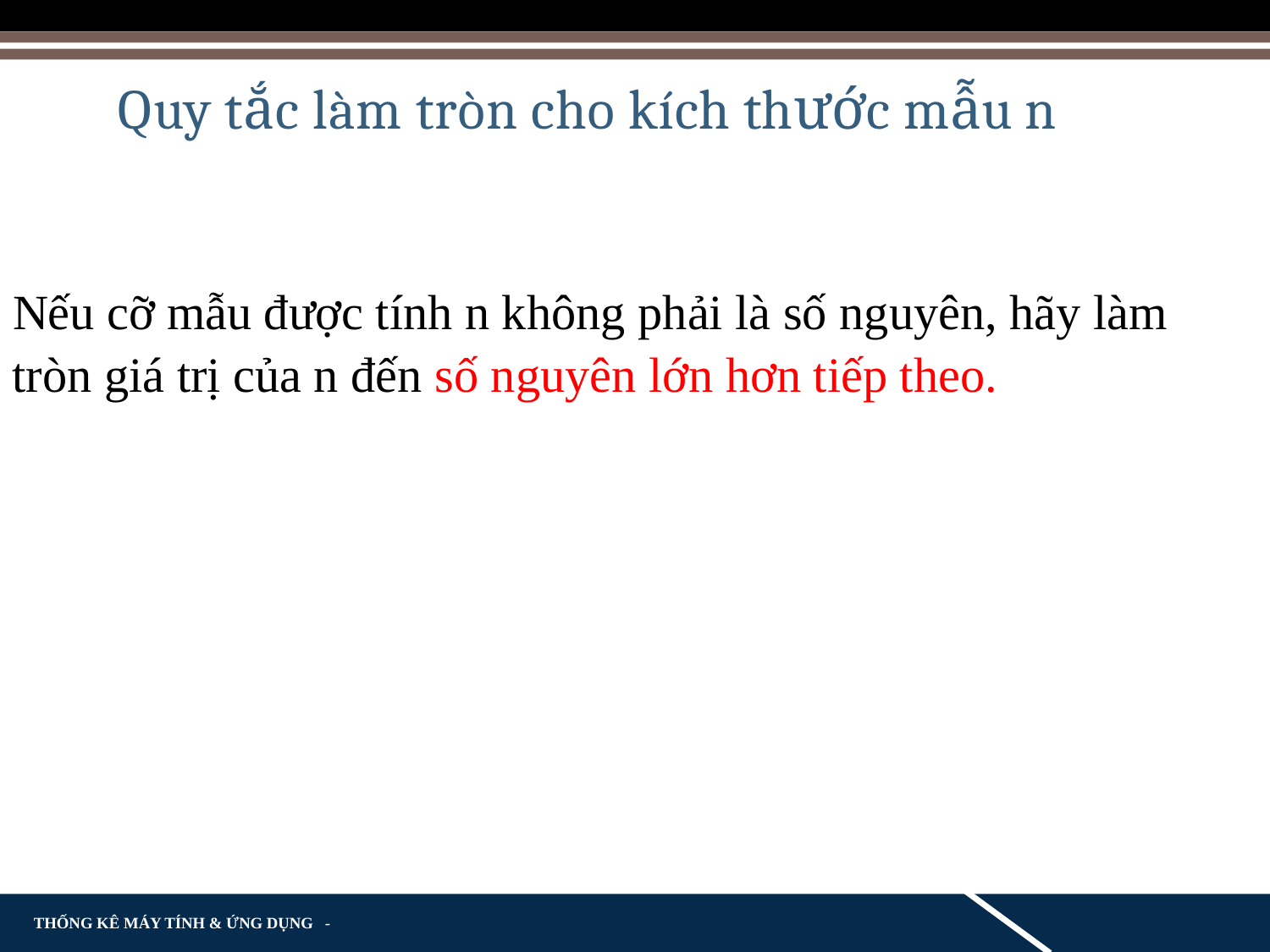

Quy tắc làm tròn cho kích thước mẫu n
Nếu cỡ mẫu được tính n không phải là số nguyên, hãy làm tròn giá trị của n đến số nguyên lớn hơn tiếp theo.